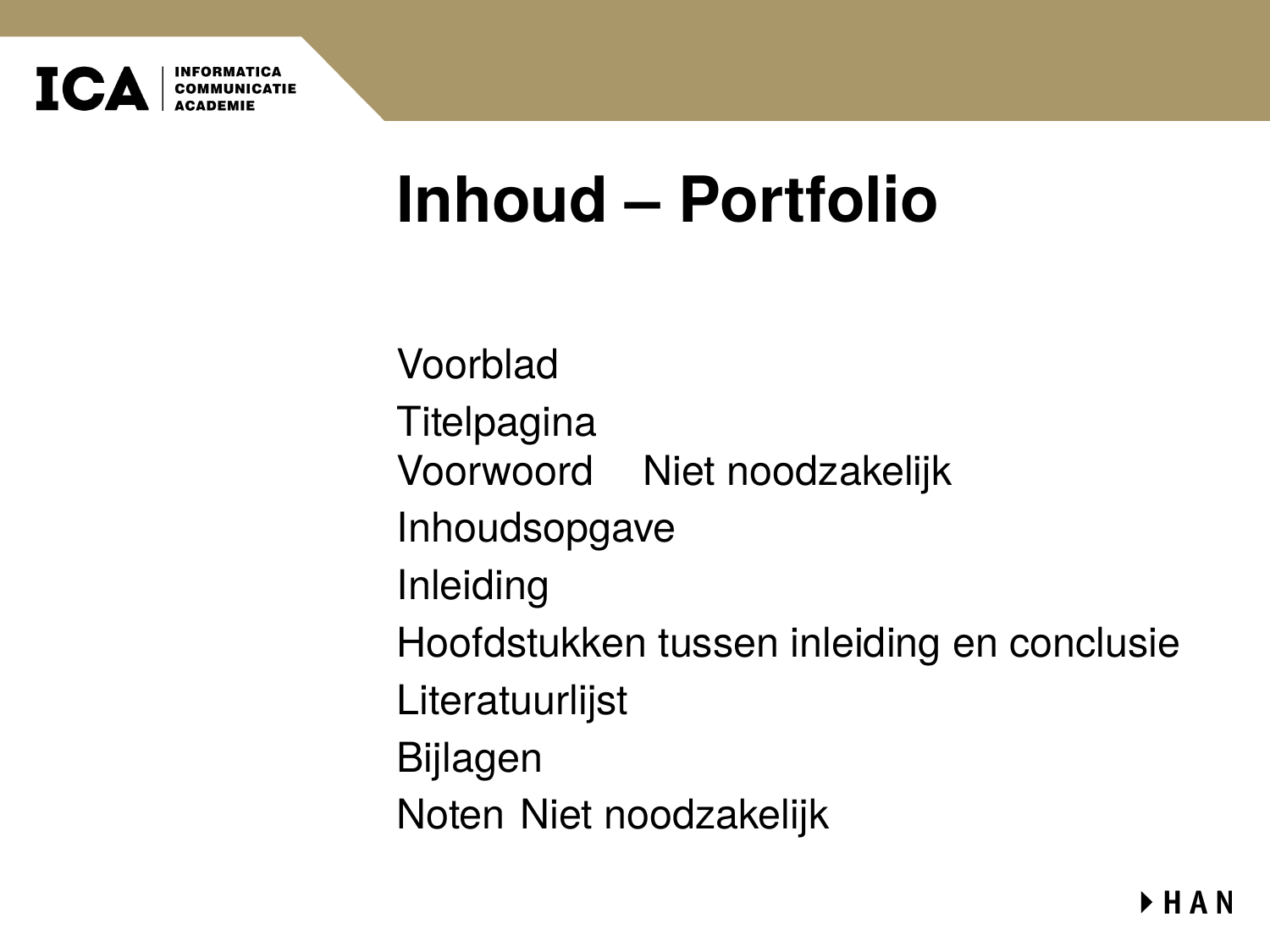

# Inhoud – Portfolio

Voorblad
Titelpagina
Voorwoord 		Niet noodzakelijk
Inhoudsopgave
Inleiding
Hoofdstukken tussen inleiding en conclusie
Literatuurlijst
Bijlagen
Noten 				Niet noodzakelijk